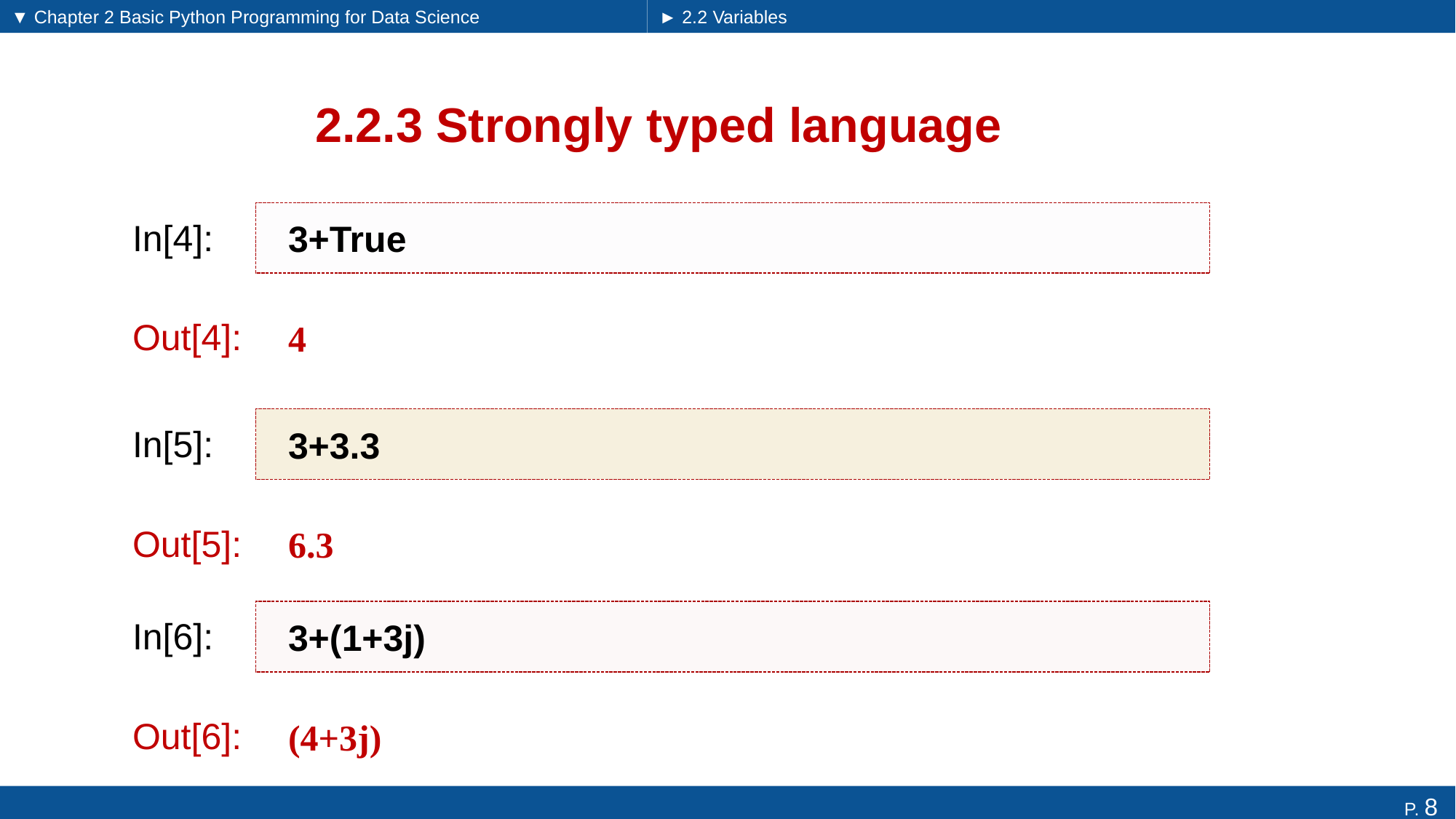

▼ Chapter 2 Basic Python Programming for Data Science
► 2.2 Variables
# 2.2.3 Strongly typed language
3+True
In[4]:
4
Out[4]:
3+3.3
In[5]:
6.3
Out[5]:
3+(1+3j)
In[6]:
(4+3j)
Out[6]: